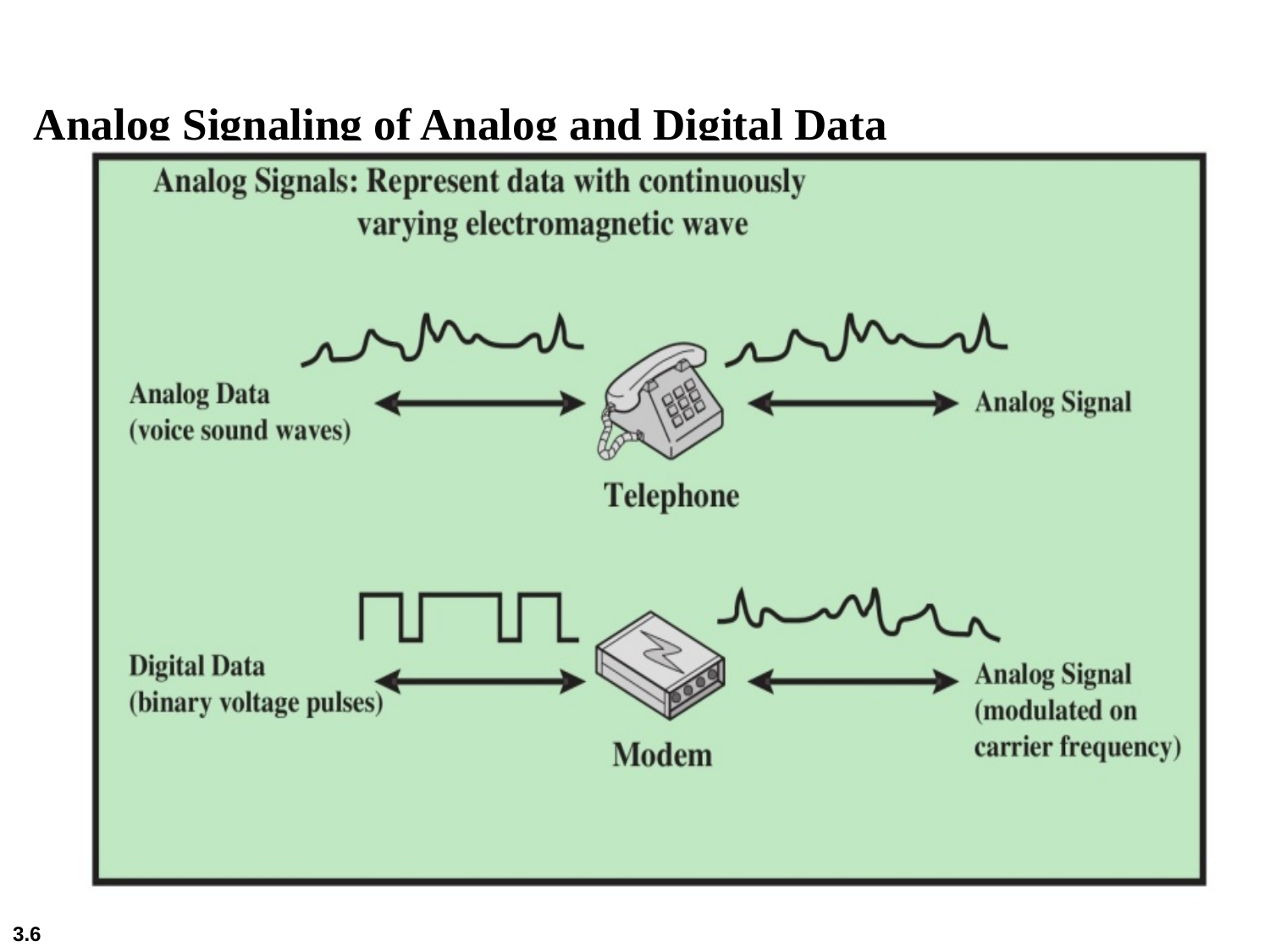

Analog Signaling of Analog and Digital Data

3.6